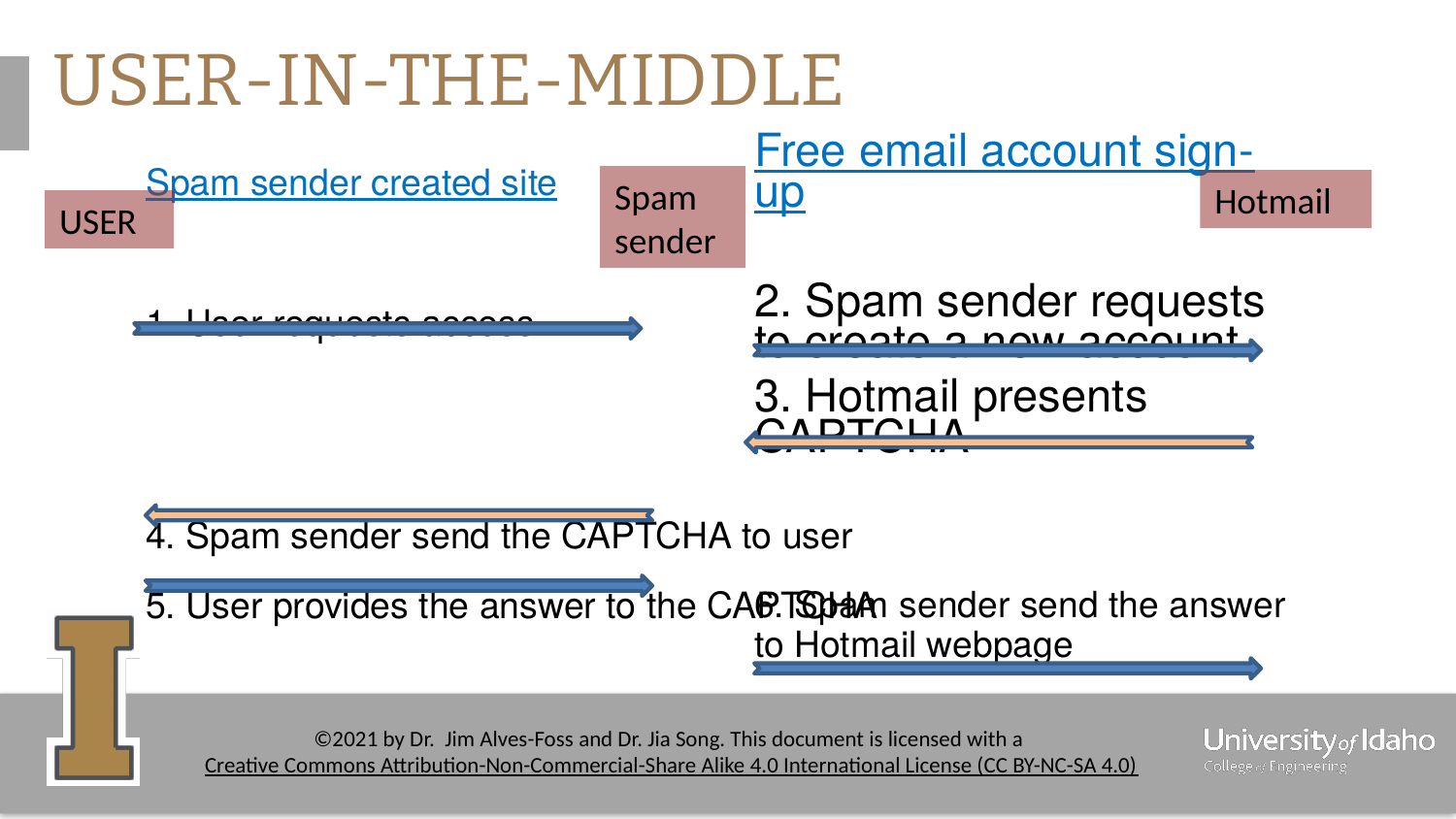

# USER-IN-THE-MIDDLE
Free email account sign-up

2. Spam sender requests to create a new account
3. Hotmail presents CAPTCHA

6. Spam sender send the answer to Hotmail webpage
Spam sender created site

1. User requests access

4. Spam sender send the CAPTCHA to user
5. User provides the answer to the CAPTCHA
Spam sender
Hotmail
USER